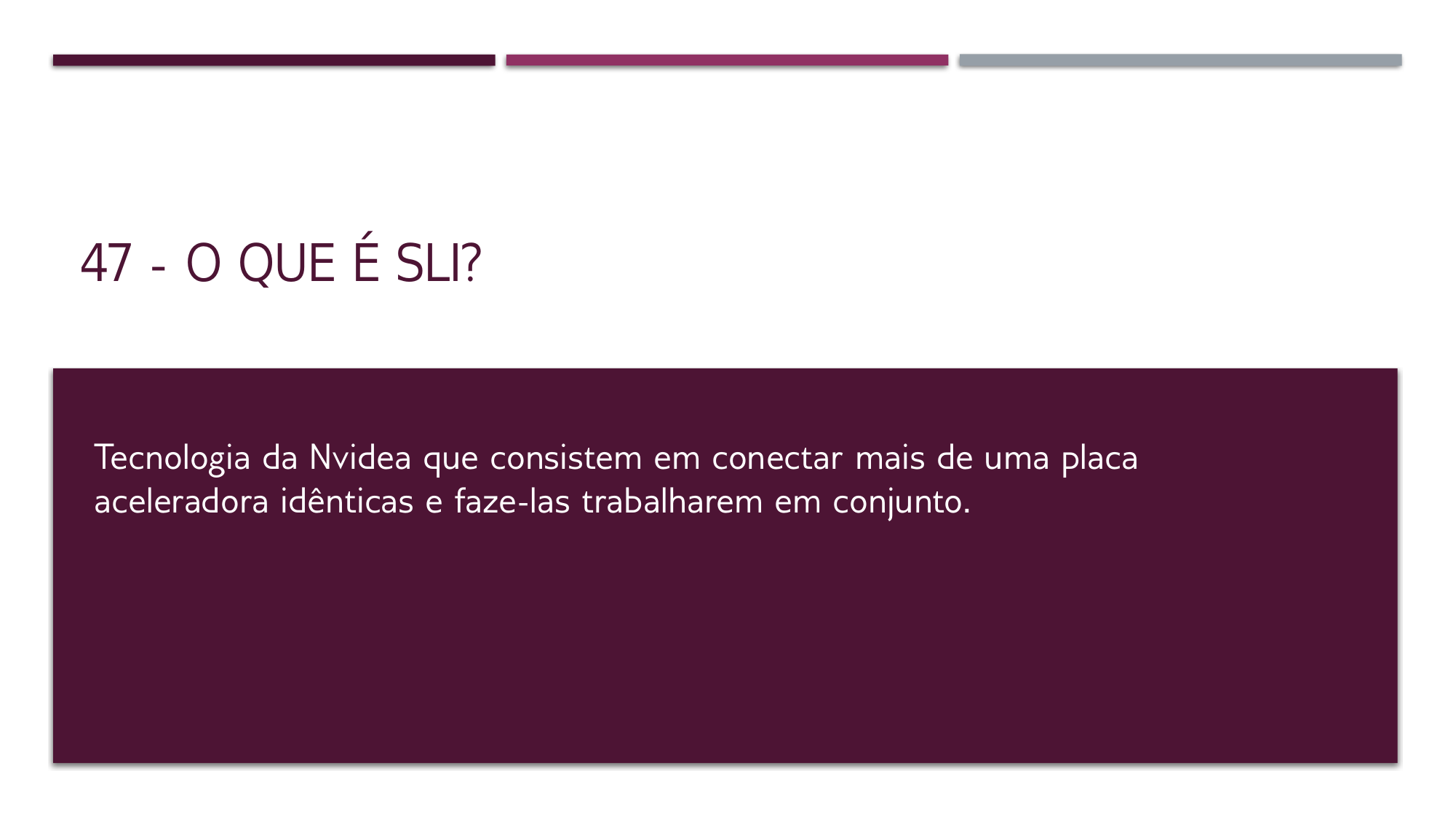

# 47 - O que é SLI?

Tecnologia da Nvidea que consistem em conectar mais de uma placa aceleradora idênticas e faze-las trabalharem em conjunto.